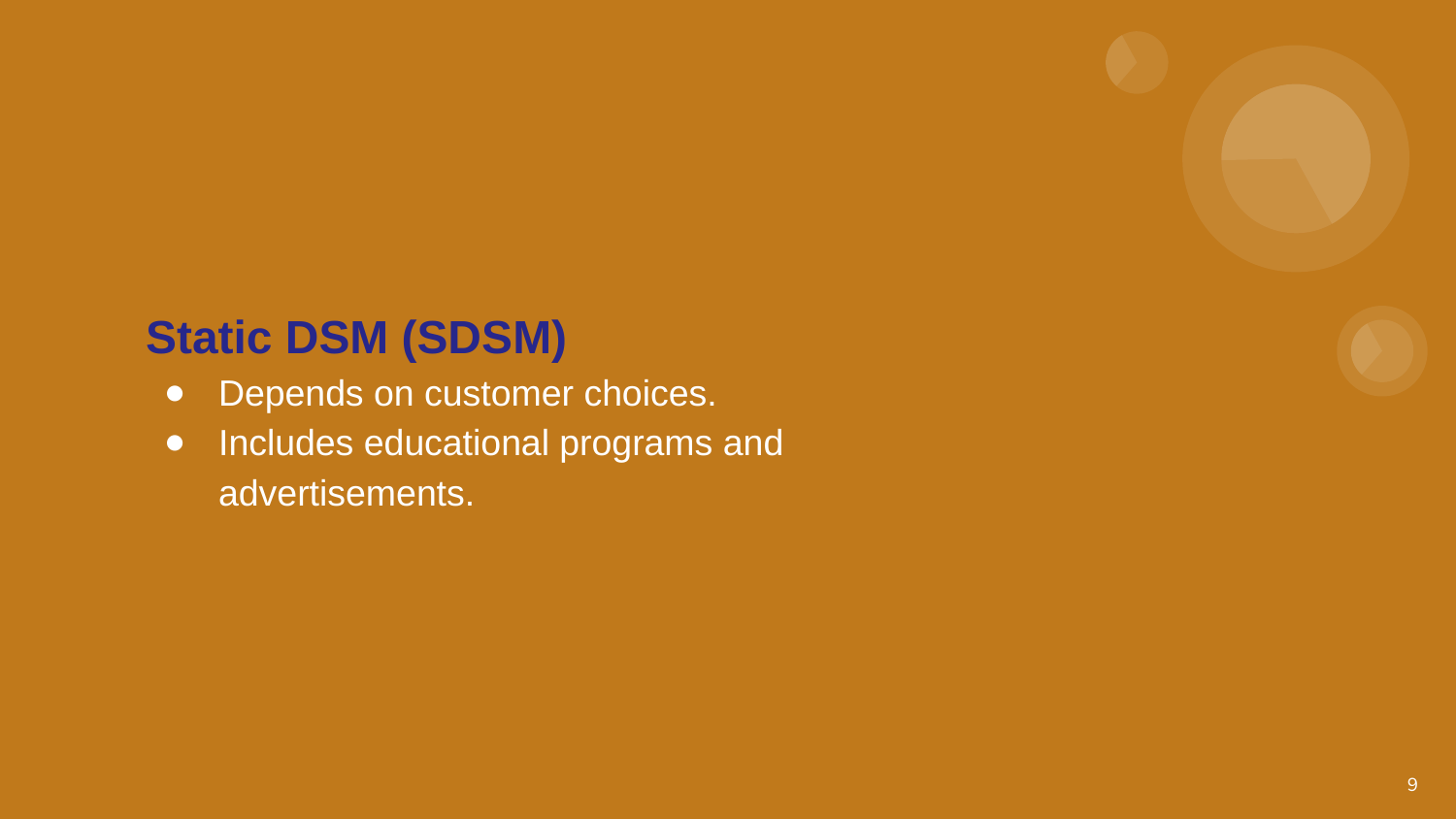

# Static DSM (SDSM)
Depends on customer choices.
Includes educational programs and advertisements.
9